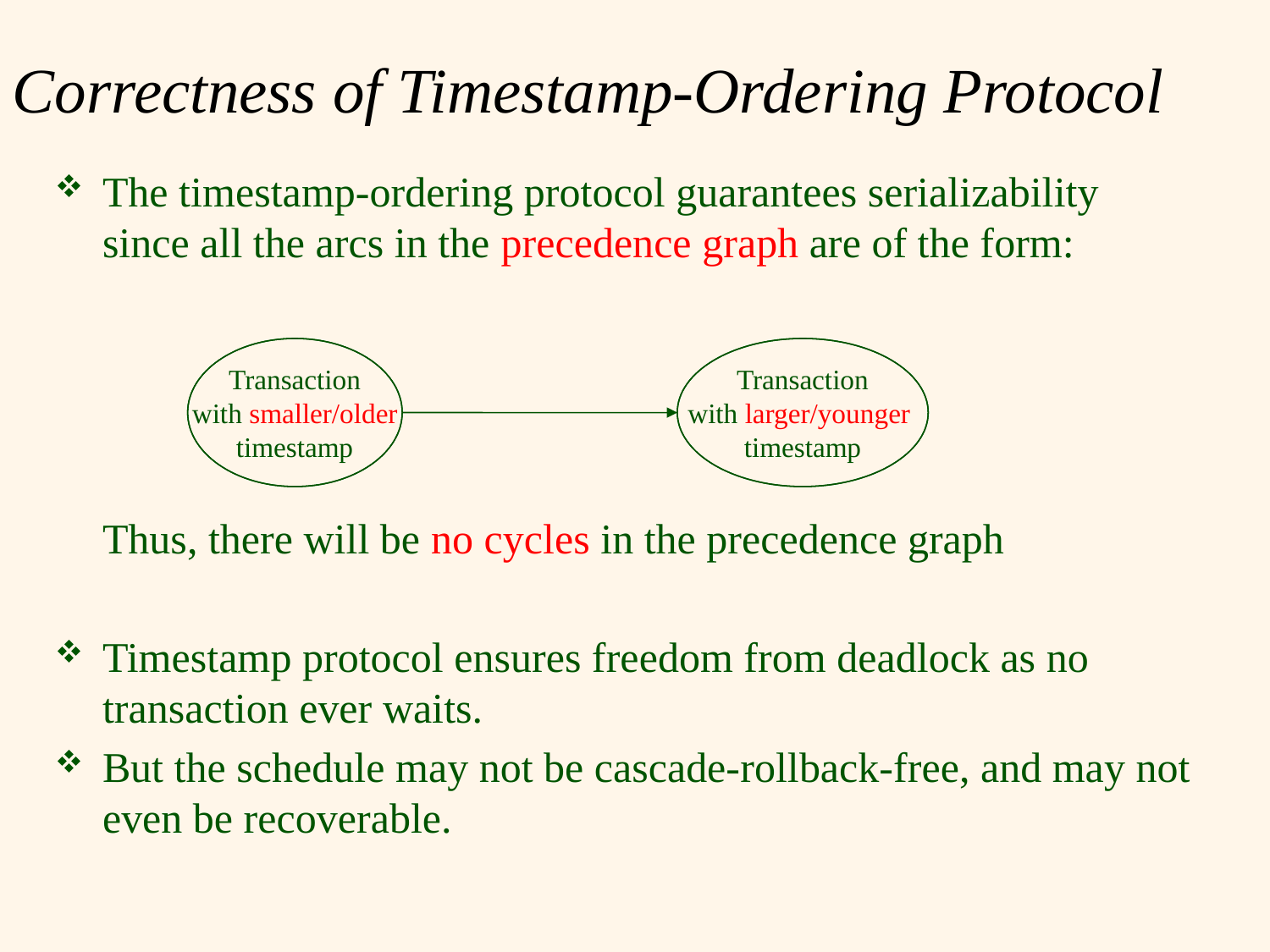

# Correctness of Timestamp-Ordering Protocol
The timestamp-ordering protocol guarantees serializability since all the arcs in the precedence graph are of the form:

	Thus, there will be no cycles in the precedence graph

Timestamp protocol ensures freedom from deadlock as no transaction ever waits.
But the schedule may not be cascade-rollback-free, and may not even be recoverable.
Transaction
with smaller/older
timestamp
Transaction
with larger/younger
timestamp